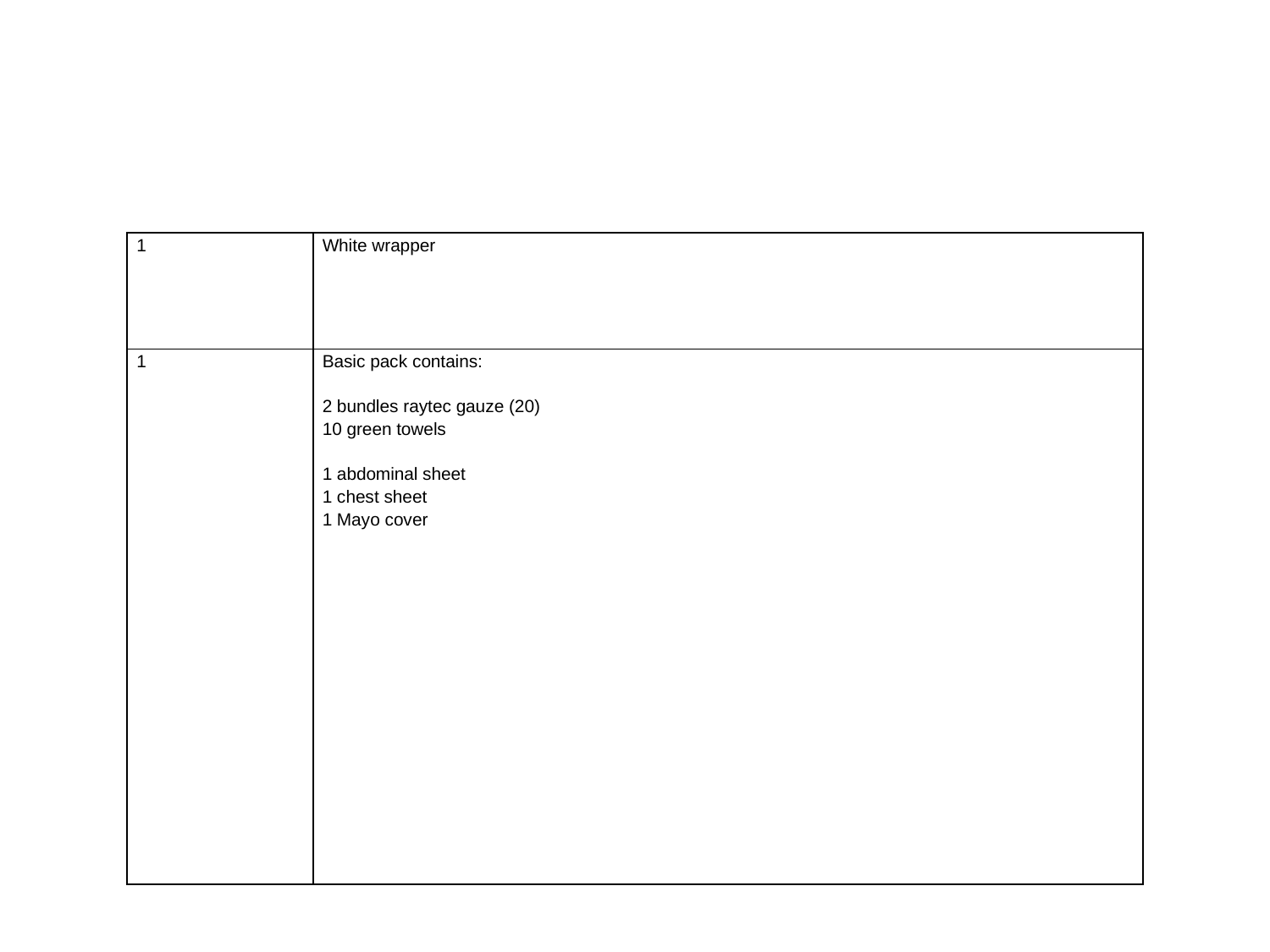

#
| 1 | White wrapper |
| --- | --- |
| 1 | Basic pack contains: 2 bundles raytec gauze (20) 10 green towels 1 abdominal sheet 1 chest sheet 1 Mayo cover |